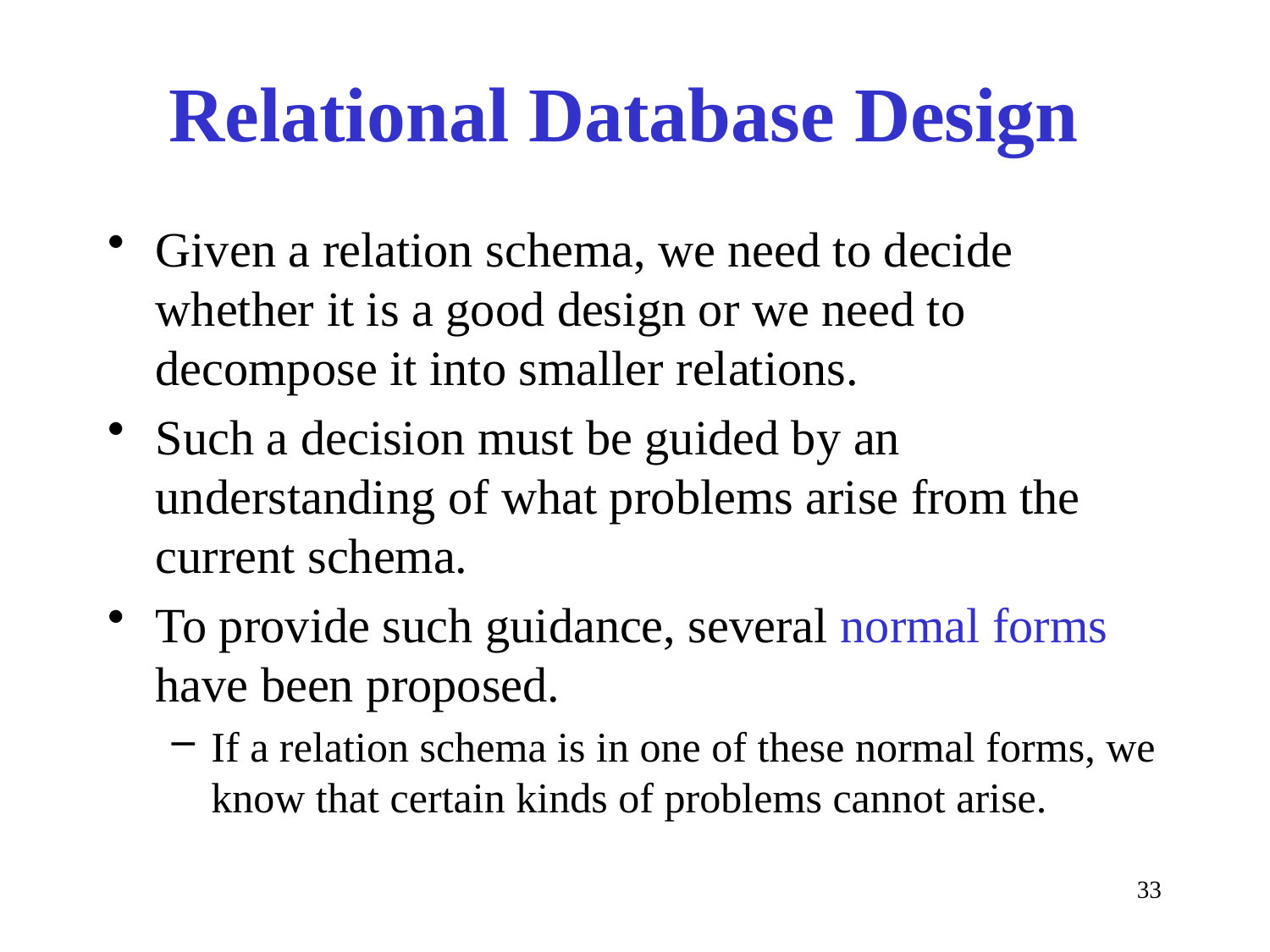

# Relational Database Design
Given a relation schema, we need to decide whether it is a good design or we need to decompose it into smaller relations.
Such a decision must be guided by an understanding of what problems arise from the current schema.
To provide such guidance, several normal forms have been proposed.
If a relation schema is in one of these normal forms, we know that certain kinds of problems cannot arise.
33